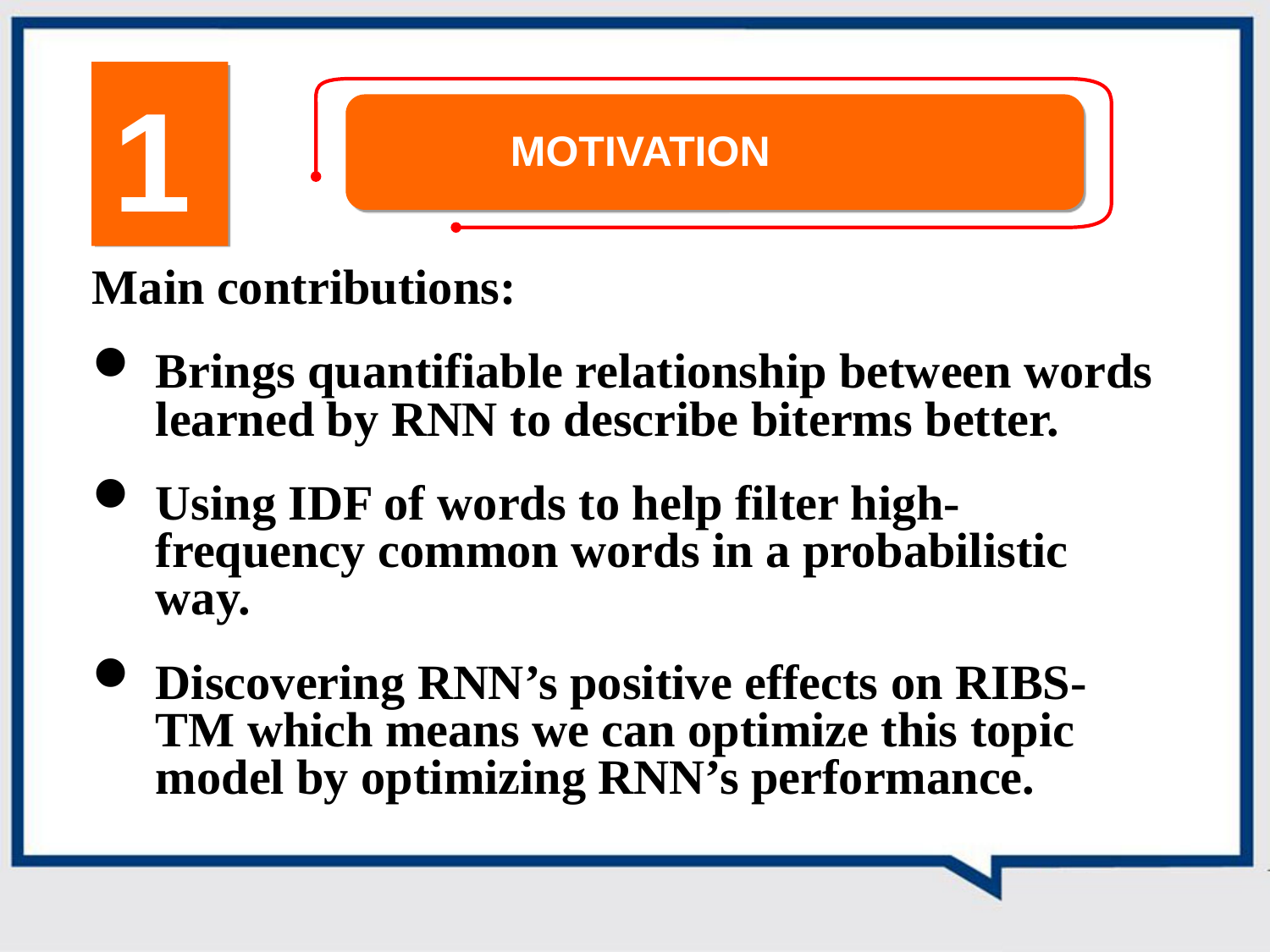

1

MOTIVATION
Main contributions:
Brings quantifiable relationship between words learned by RNN to describe biterms better.
Using IDF of words to help filter high-frequency common words in a probabilistic way.
Discovering RNN’s positive effects on RIBS-TM which means we can optimize this topic model by optimizing RNN’s performance.